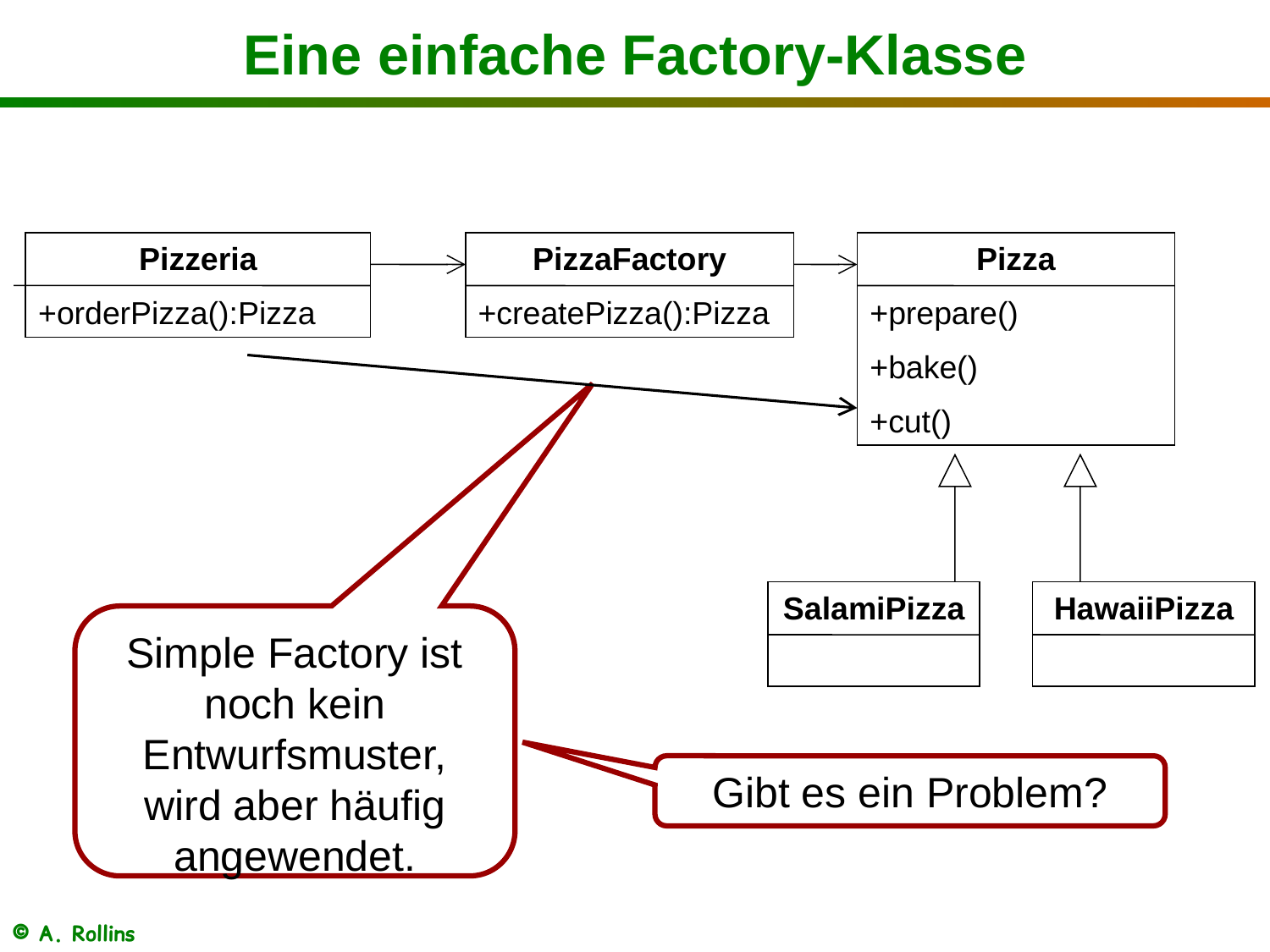

# Eine einfache Factory-Klasse
Pizzeria
+orderPizza():Pizza

PizzaFactory
+createPizza():Pizza

Pizza
+prepare()
+bake()
+cut()

SalamiPizza

HawaiiPizza

Simple Factory ist noch kein Entwurfsmuster, wird aber häufig angewendet.
Gibt es ein Problem?